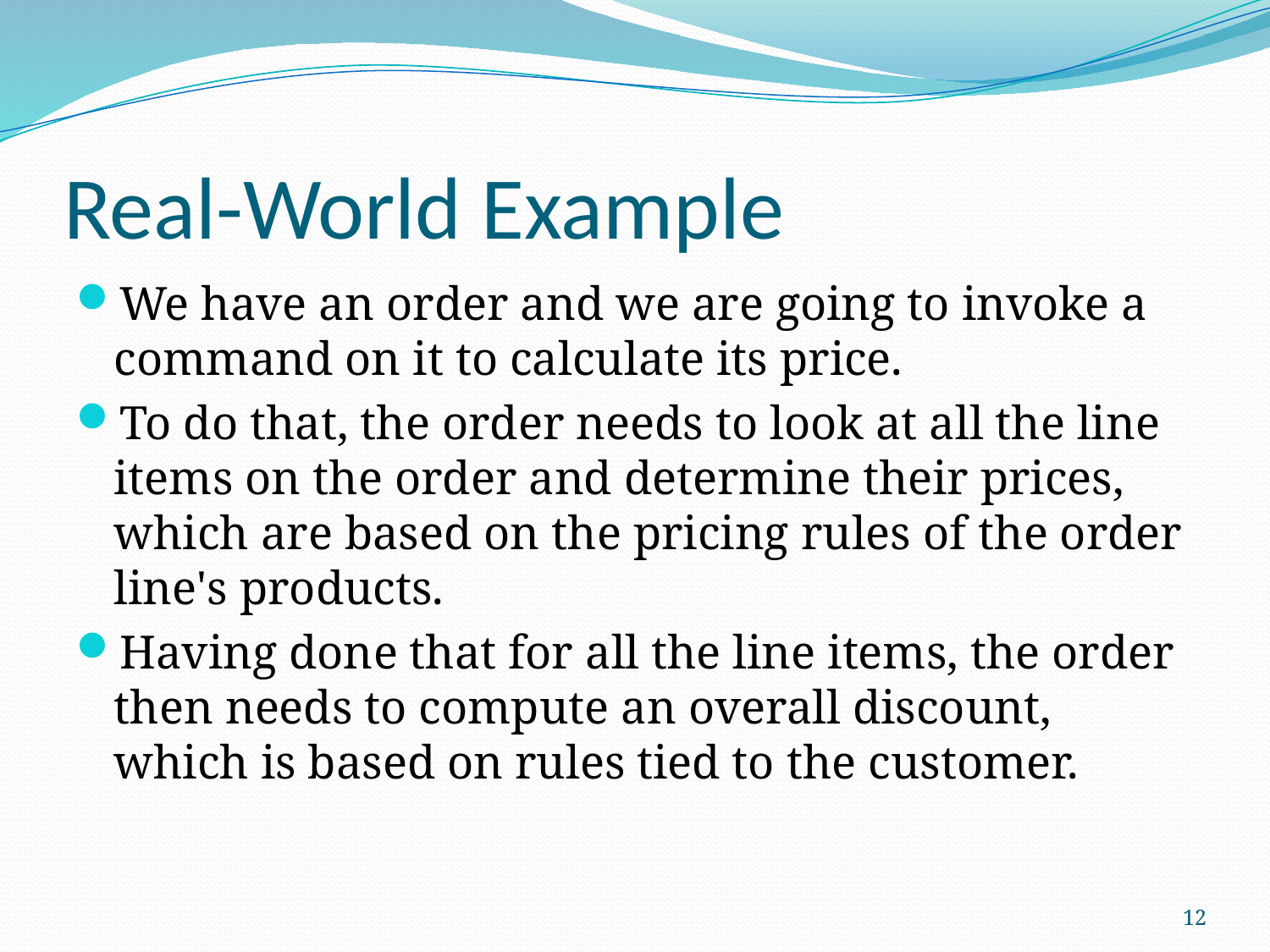

# Real-World Example
We have an order and we are going to invoke a command on it to calculate its price.
To do that, the order needs to look at all the line items on the order and determine their prices, which are based on the pricing rules of the order line's products.
Having done that for all the line items, the order then needs to compute an overall discount, which is based on rules tied to the customer.
12